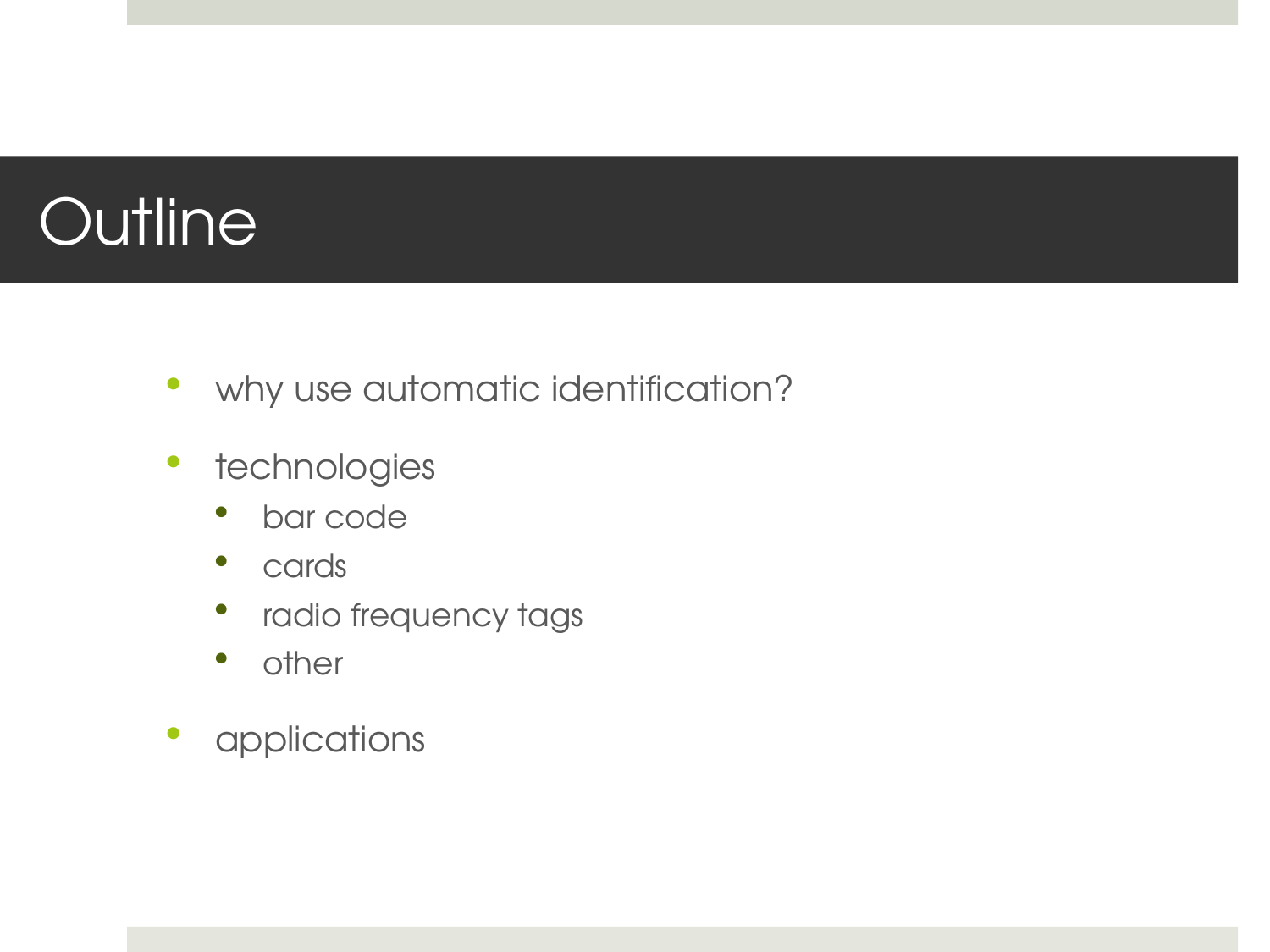

# Outline
why use automatic identification?
technologies
bar code
cards
radio frequency tags
other
applications